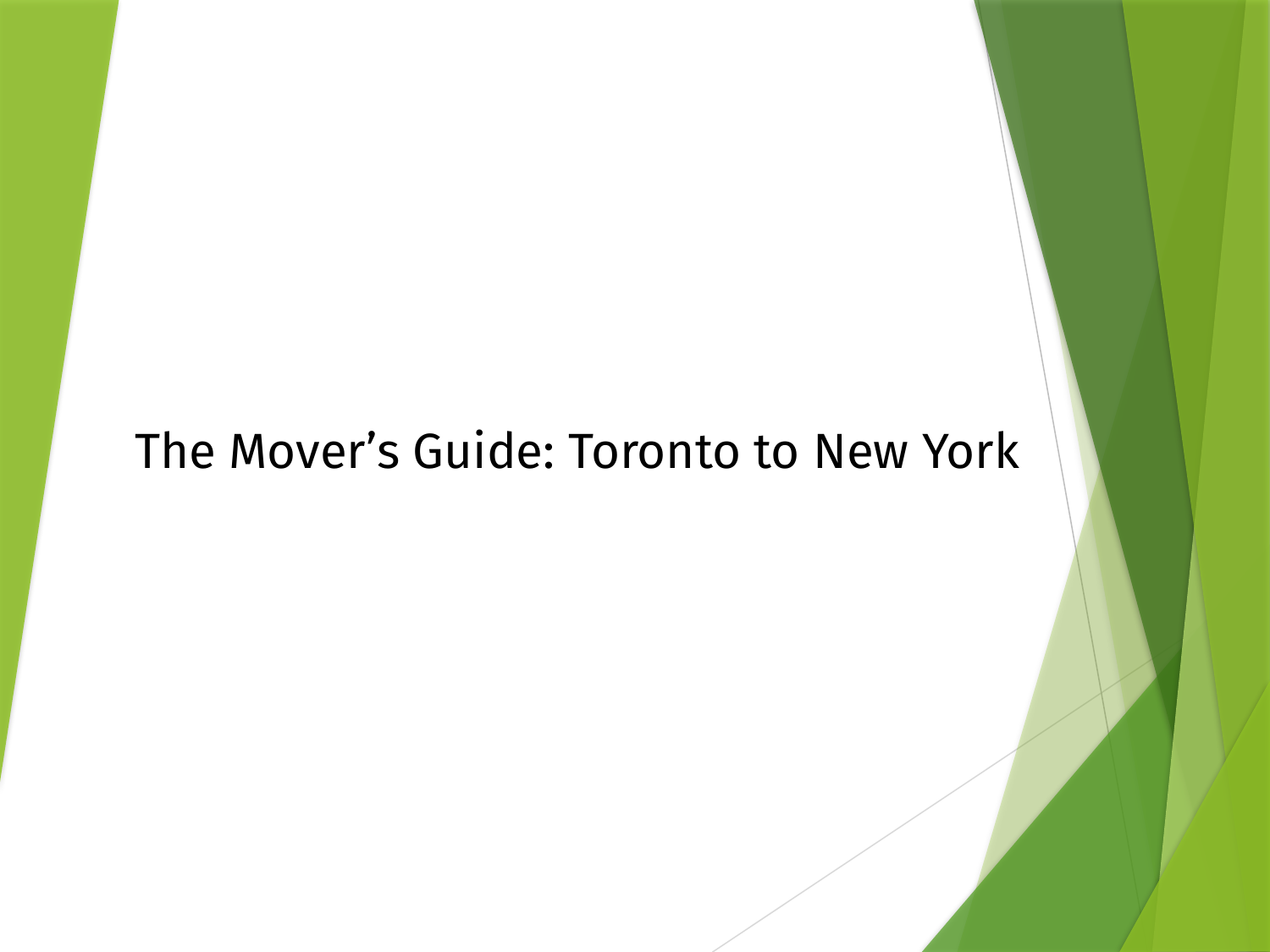

The Mover’s Guide: Toronto to New York